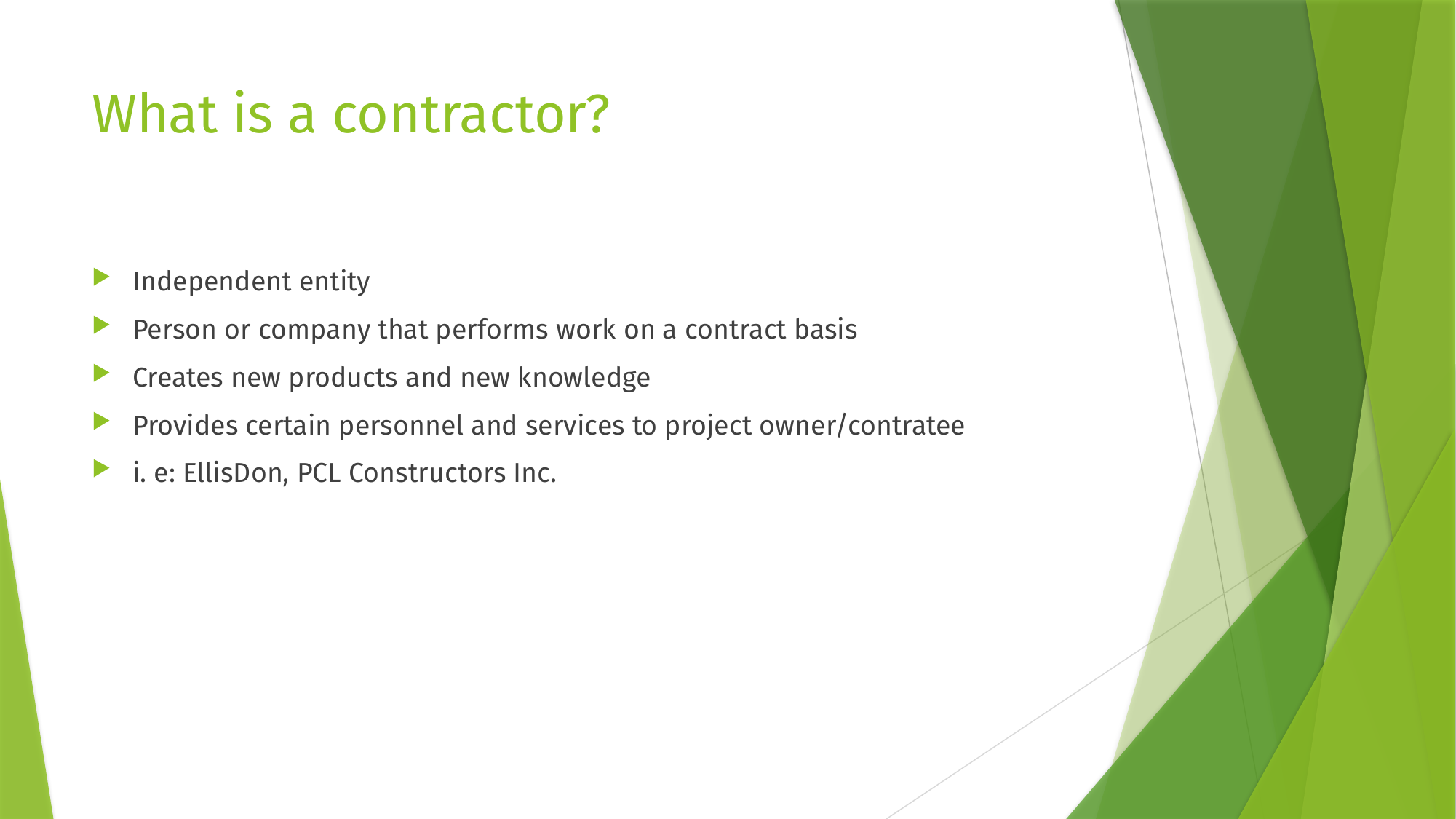

# What is a contractor?
Independent entity
Person or company that performs work on a contract basis
Creates new products and new knowledge
Provides certain personnel and services to project owner/contratee
i. e: EllisDon, PCL Constructors Inc.